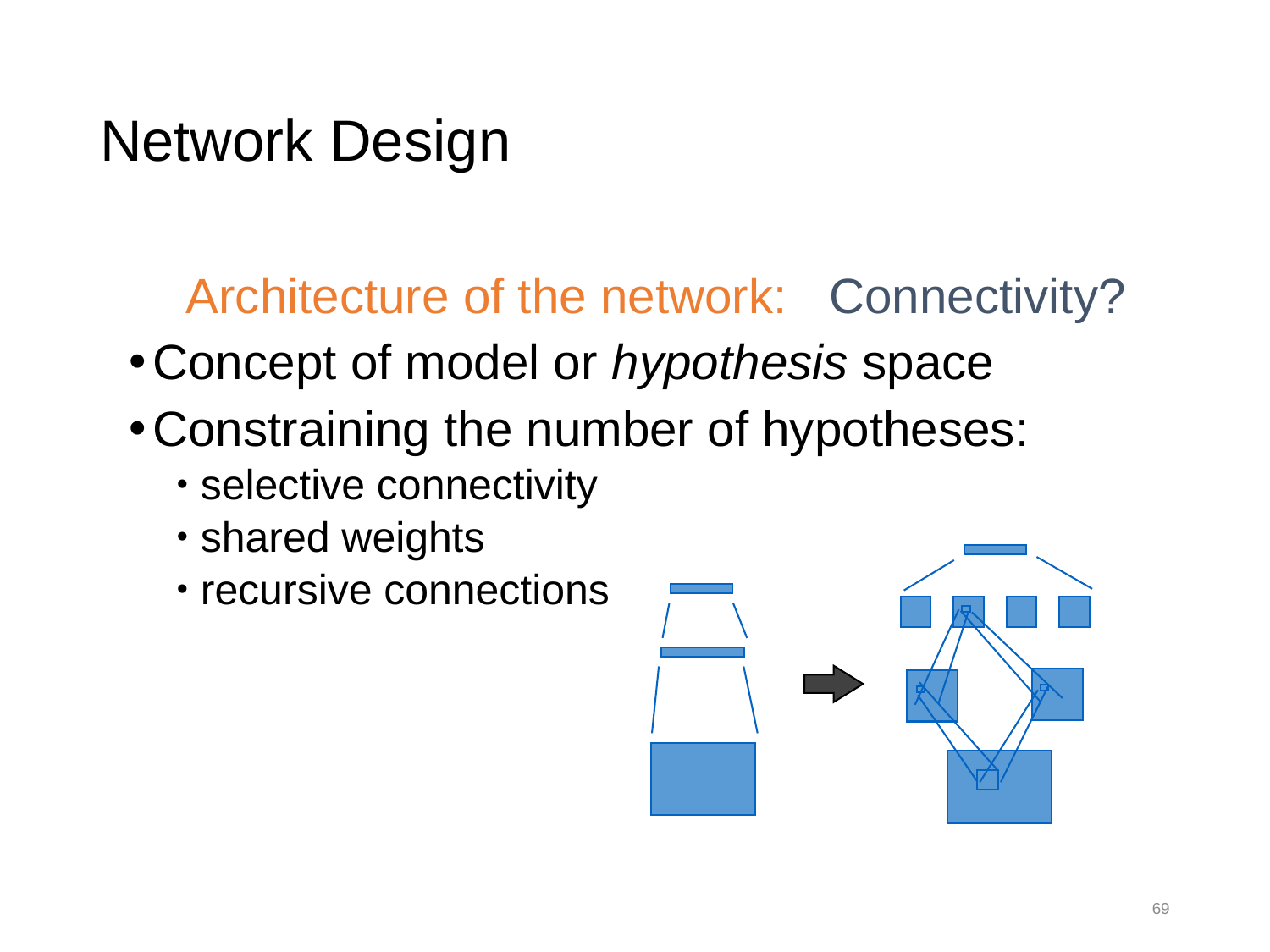

# Network Design
Architecture of the network:   Connectivity?
Concept of model or hypothesis space
Constraining the number of hypotheses:
selective connectivity
shared weights
recursive connections

69